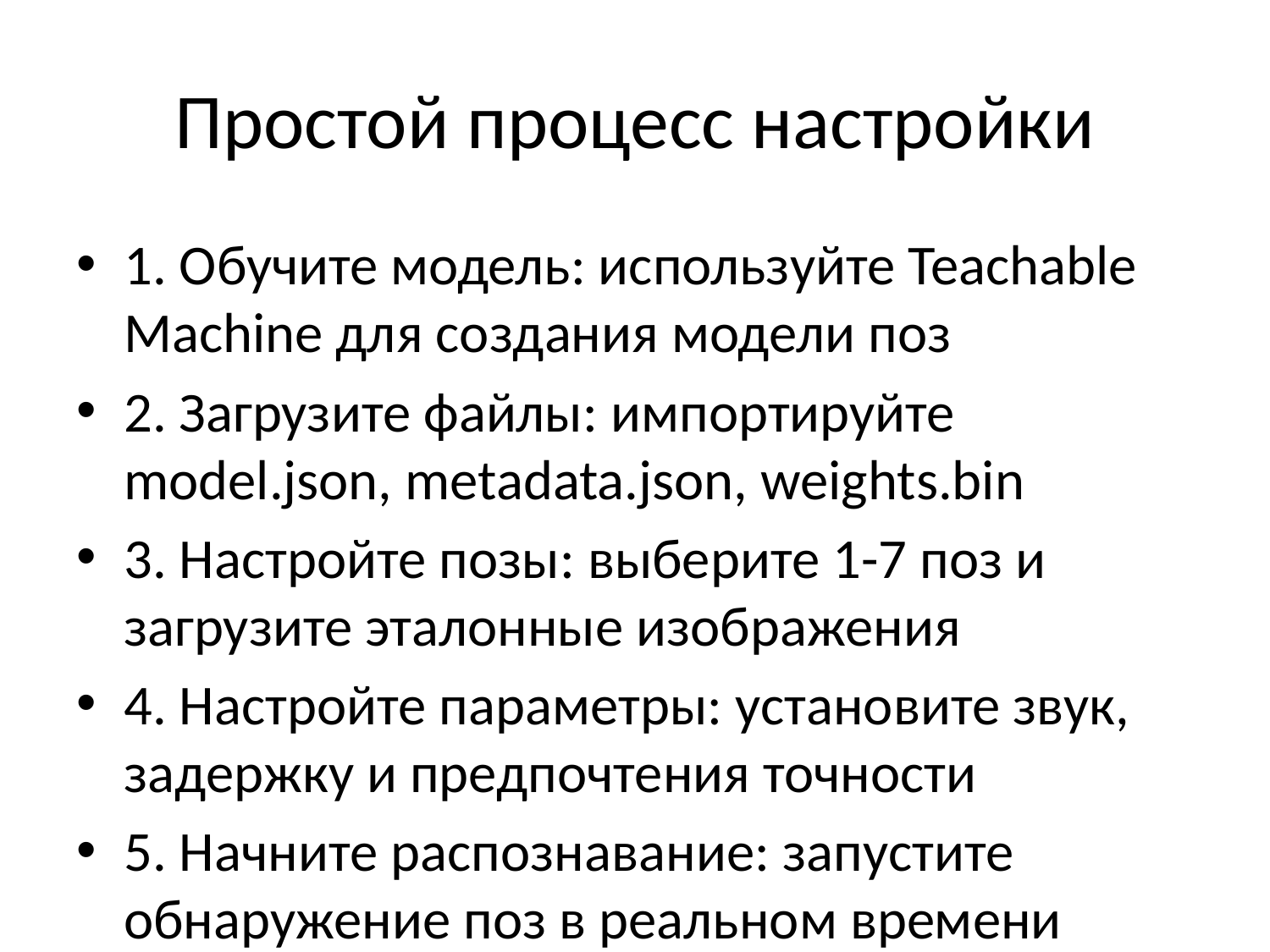

# Простой процесс настройки
1. Обучите модель: используйте Teachable Machine для создания модели поз
2. Загрузите файлы: импортируйте model.json, metadata.json, weights.bin
3. Настройте позы: выберите 1-7 поз и загрузите эталонные изображения
4. Настройте параметры: установите звук, задержку и предпочтения точности
5. Начните распознавание: запустите обнаружение поз в реальном времени
Полностью автономно: работает полностью без интернета после первоначальной настройки